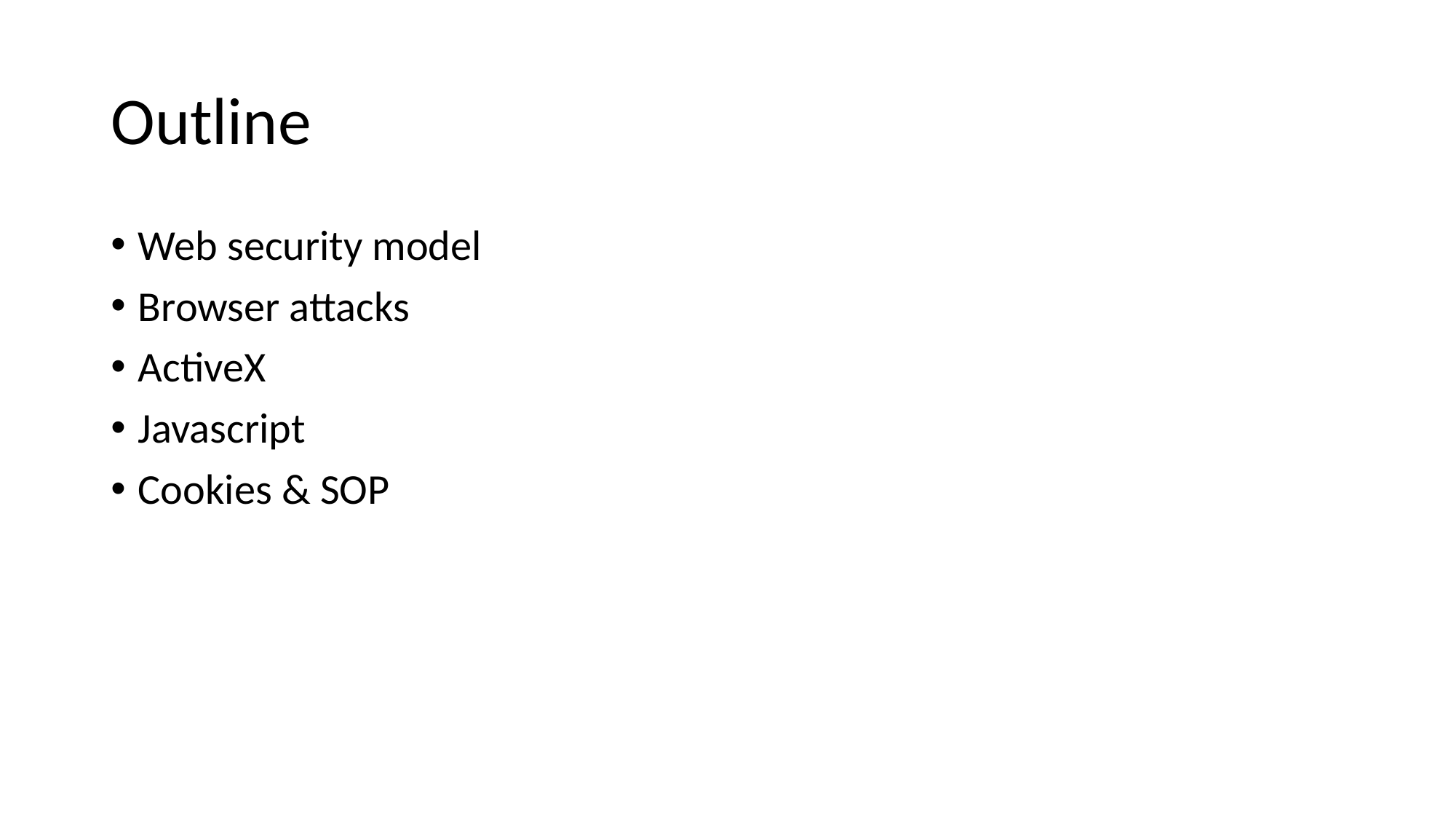

# Outline
Web security model
Browser attacks
ActiveX
Javascript
Cookies & SOP